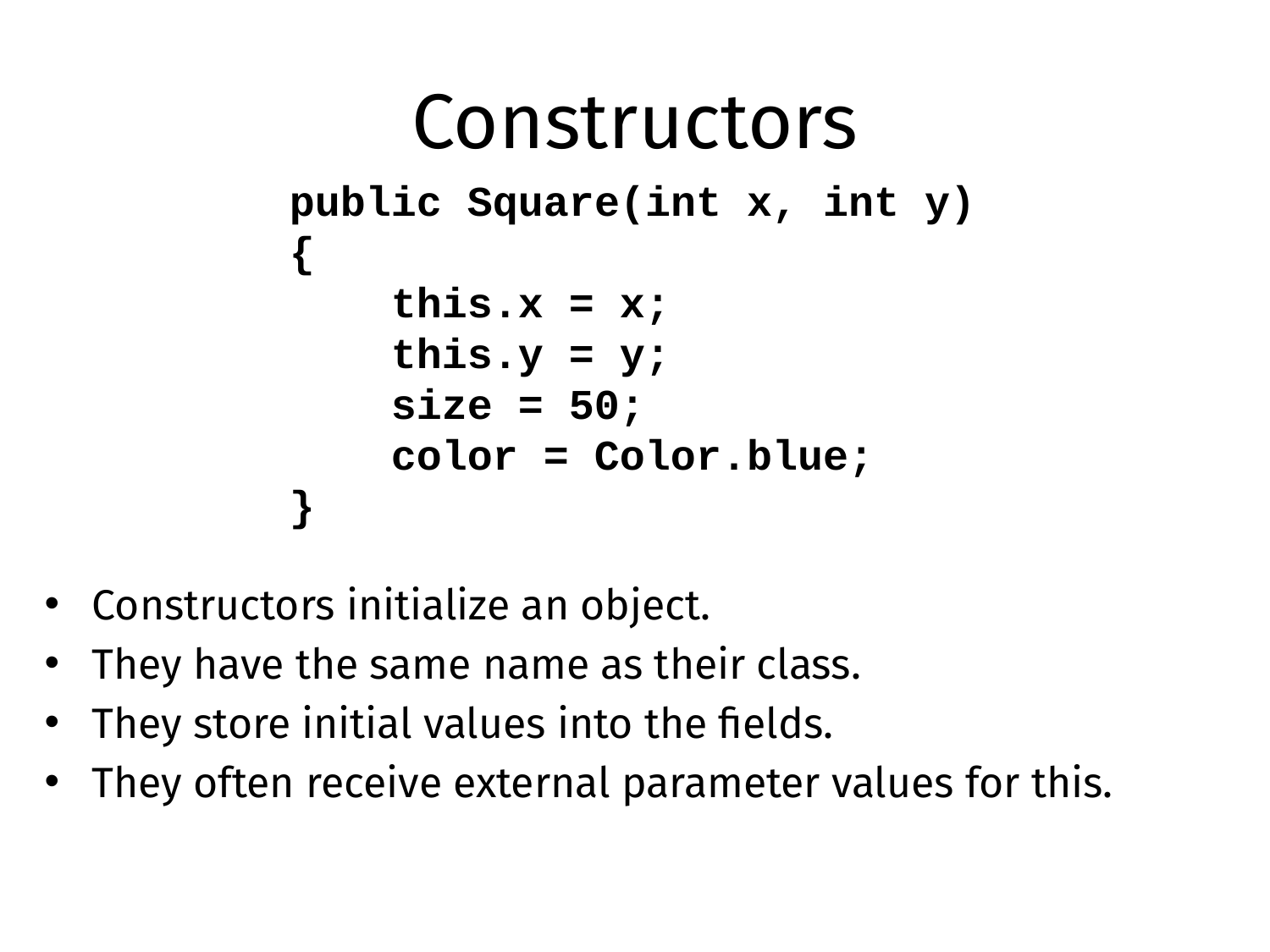

# Constructors
public Square(int x, int y)
{
    this.x = x;
    this.y = y;
    size = 50;
    color = Color.blue;
}
Constructors initialize an object.
They have the same name as their class.
They store initial values into the fields.
They often receive external parameter values for this.